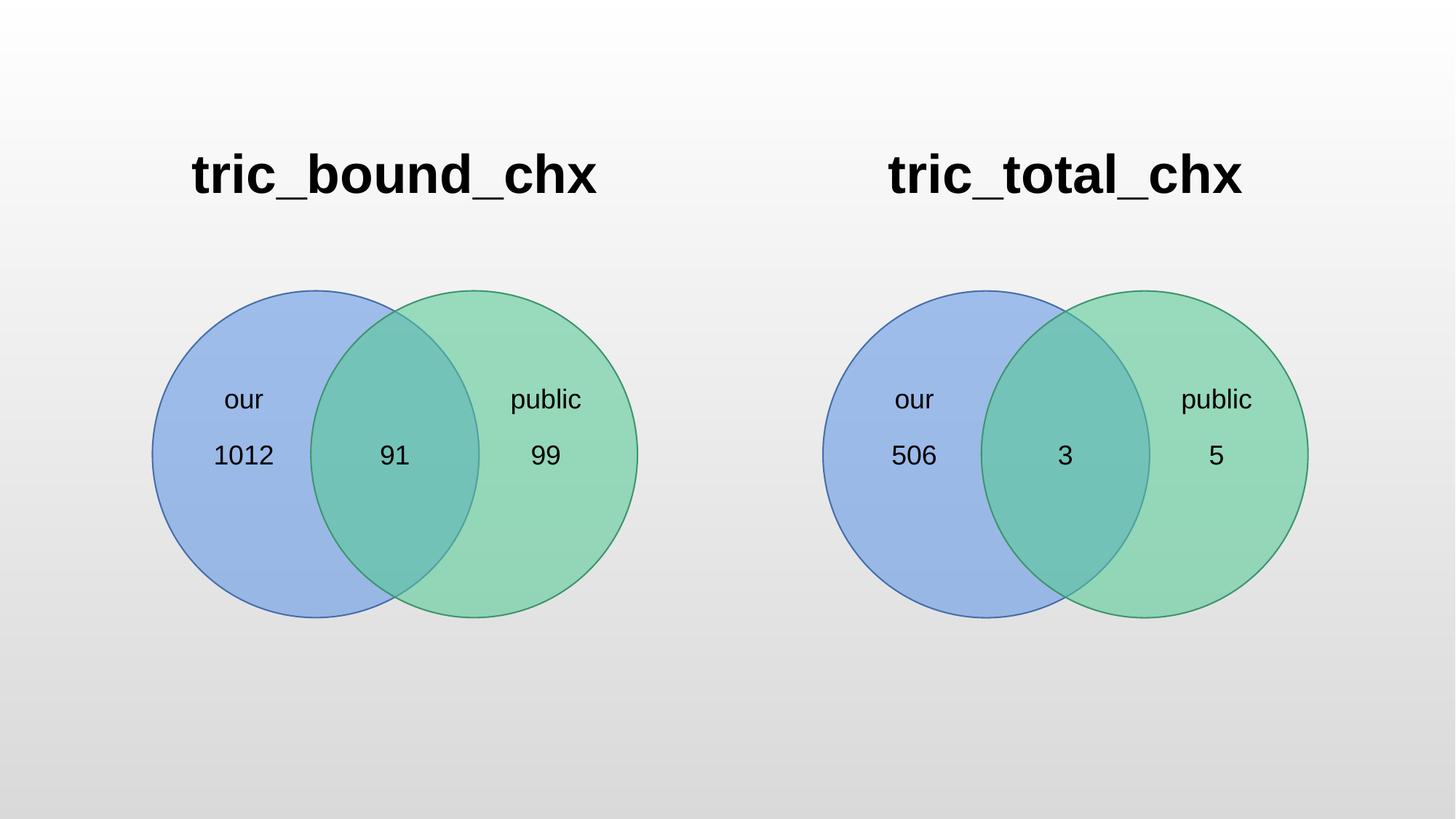

| tric\_bound\_chx |
| --- |
| tric\_total\_chx |
| --- |

our
public

our
public
91
3
5
1012
99
506